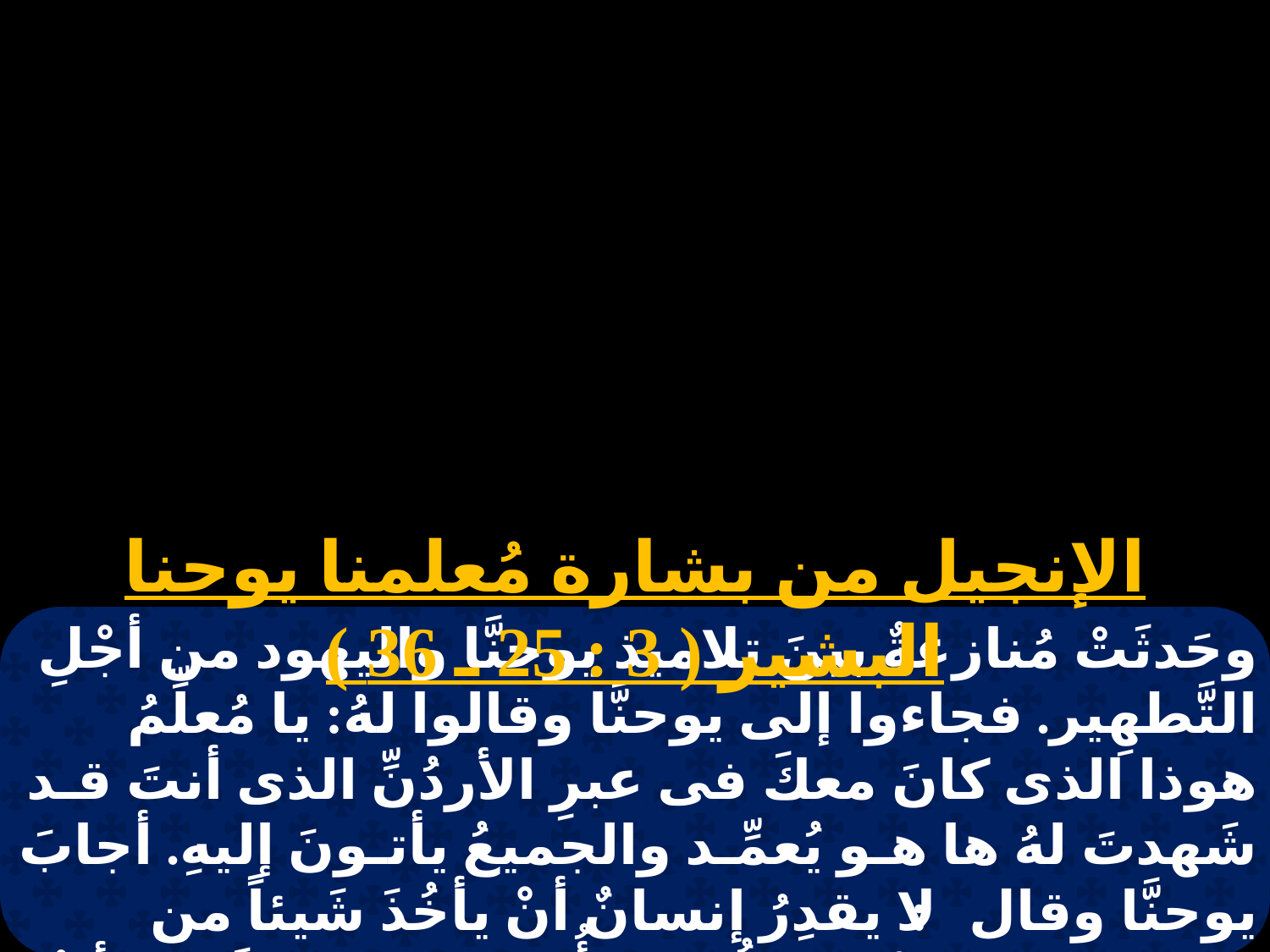

الإنجيل من بشارة مُعلمنا يوحنا البشير ( 3 : 25 ـ 36 )
وحَدثَتْ مُنازعةٌ بينَ تلاميذ يوحنَّا واليهود من أجْلِ التَّطهِير. فجاءوا إلى يوحنَّا وقالوا لهُ: يا مُعلِّمُ هوذا الذى كانَ معكَ فى عبرِ الأردُنِّ الذى أنتَ قـد شَهدتَ لهُ ها هـو يُعمِّـد والجميعُ يأتـونَ إليهِ. أجابَ يوحنَّا وقال: لا يقدِرُ إنسانٌ أنْ يأخُذَ شَيئاً من نفسهِ وحدَهُ إنْ لمْ يكُن قد أُعطِيَ من السَّماءِ. أنتُم تَشهدُونَ لي أَنِّي قُلتُ لكُم: لستُ أنا المسيحَ بَل أُرسِلتُ أمام ذاكَ.